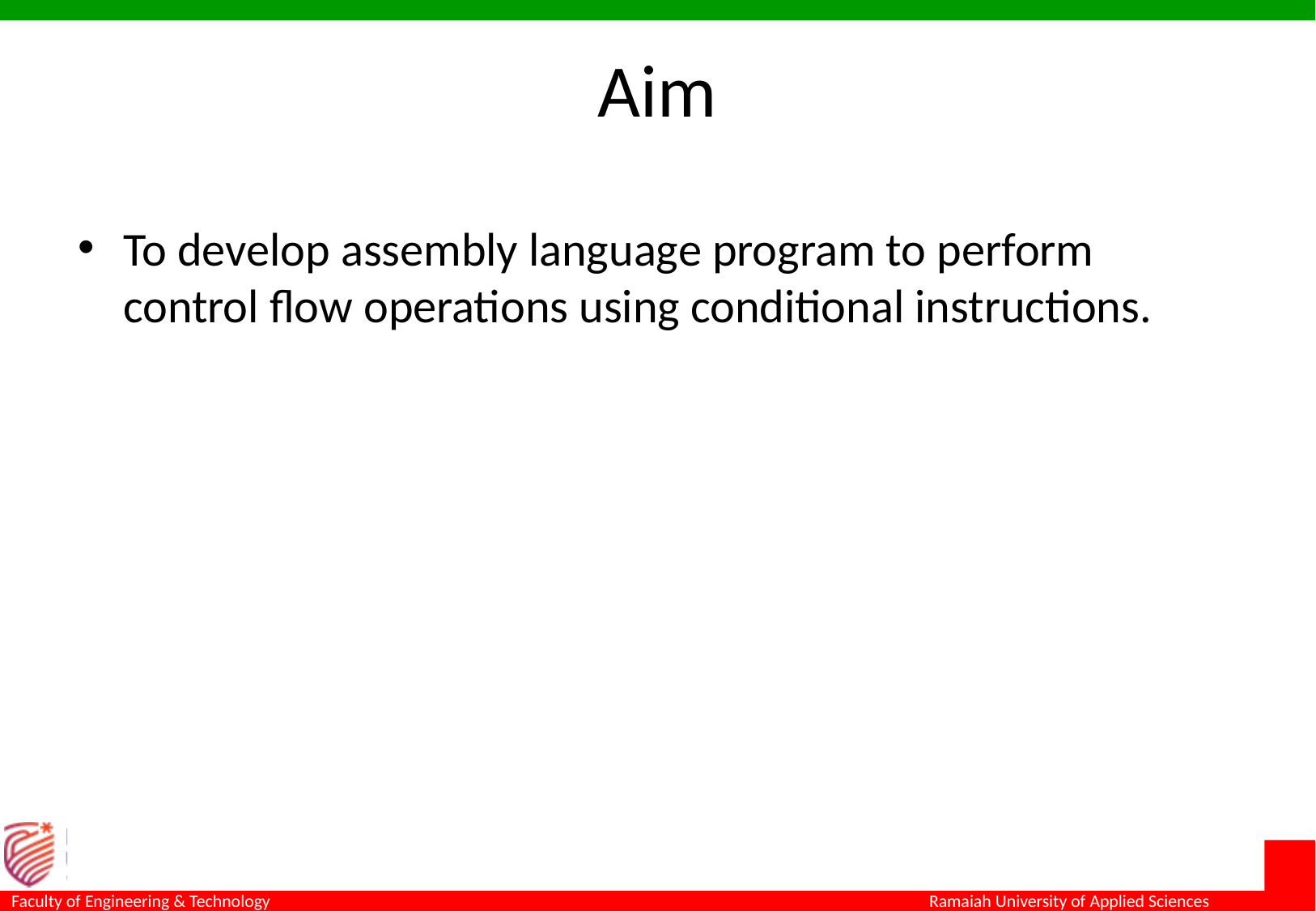

# Aim
To develop assembly language program to perform control flow operations using conditional instructions.